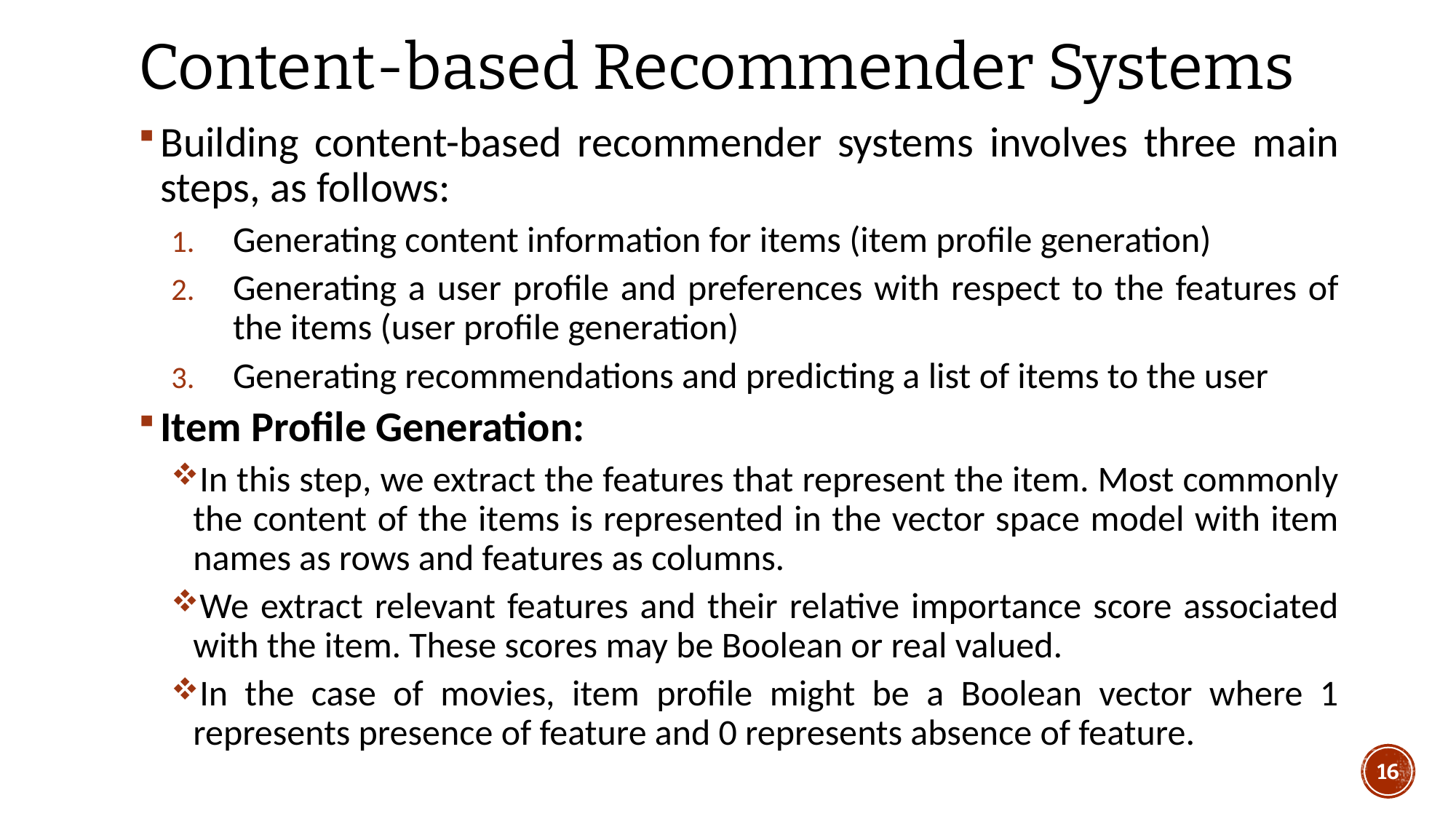

# Content-based Recommender Systems
Building content-based recommender systems involves three main steps, as follows:
Generating content information for items (item profile generation)
Generating a user profile and preferences with respect to the features of the items (user profile generation)
Generating recommendations and predicting a list of items to the user
Item Profile Generation:
In this step, we extract the features that represent the item. Most commonly the content of the items is represented in the vector space model with item names as rows and features as columns.
We extract relevant features and their relative importance score associated with the item. These scores may be Boolean or real valued.
In the case of movies, item profile might be a Boolean vector where 1 represents presence of feature and 0 represents absence of feature.
16